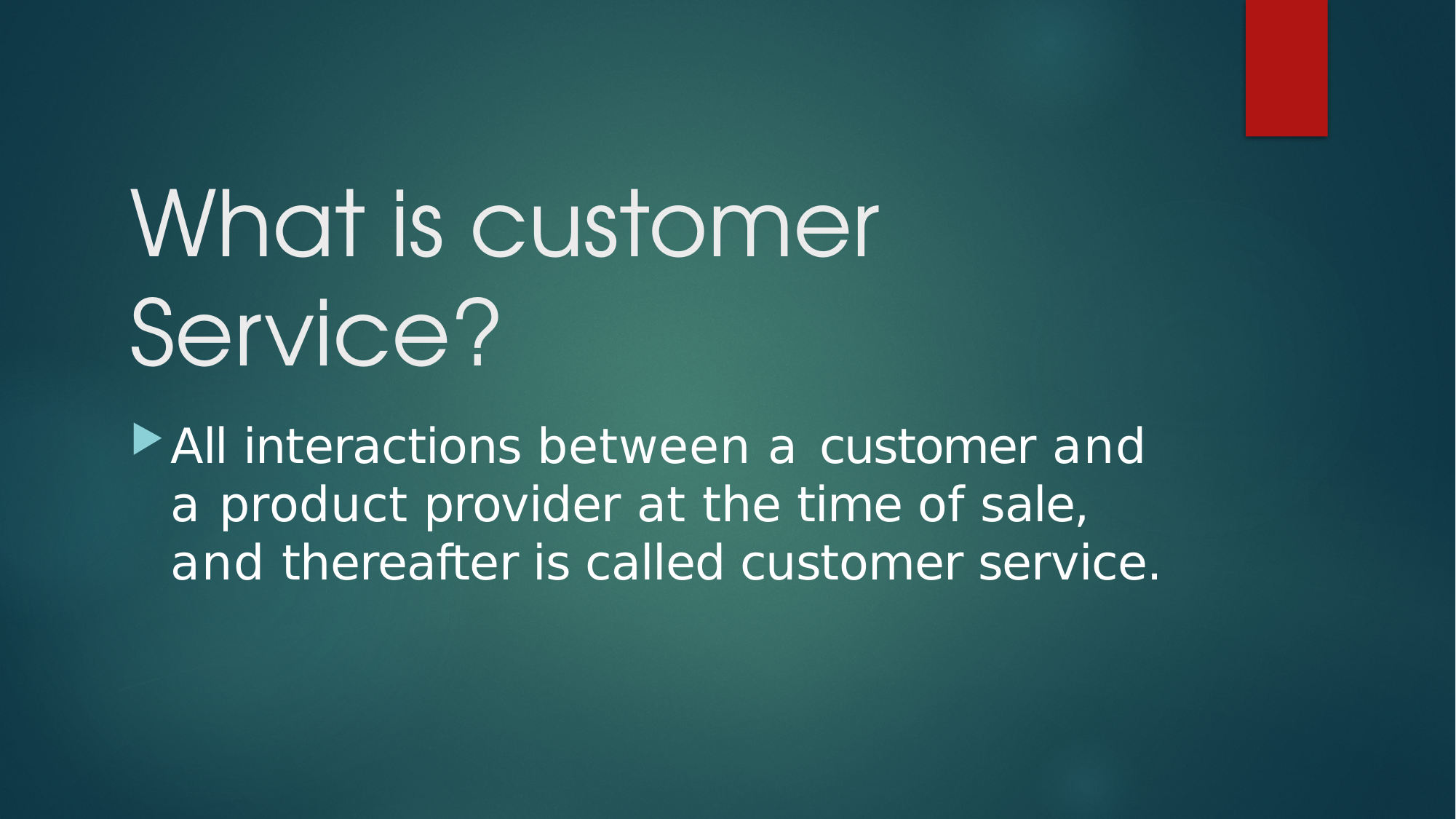

# What is customer Service?
All interactions between a customer and a product provider at the time of sale, and thereafter is called customer service.